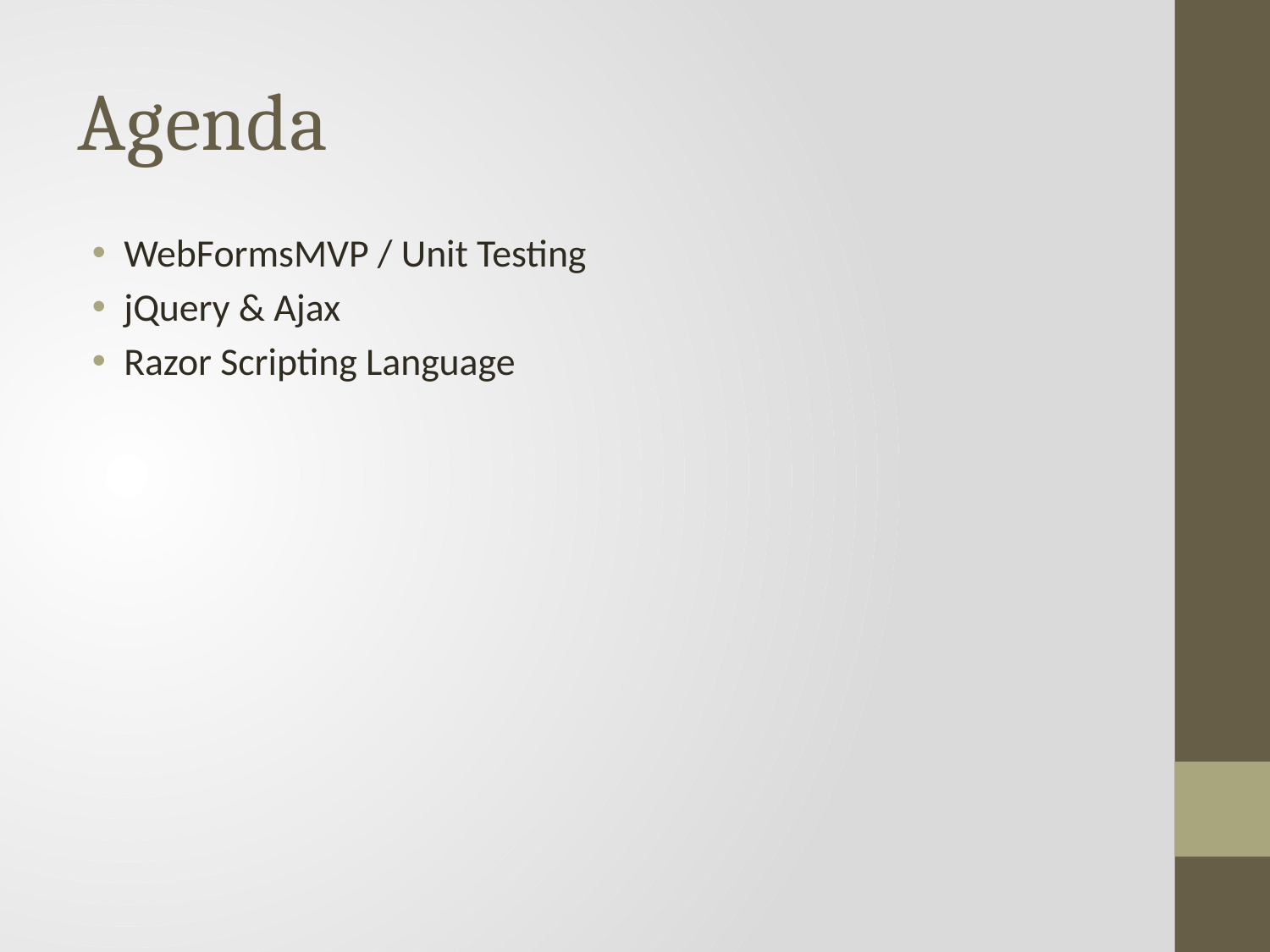

# Agenda
WebFormsMVP / Unit Testing
jQuery & Ajax
Razor Scripting Language